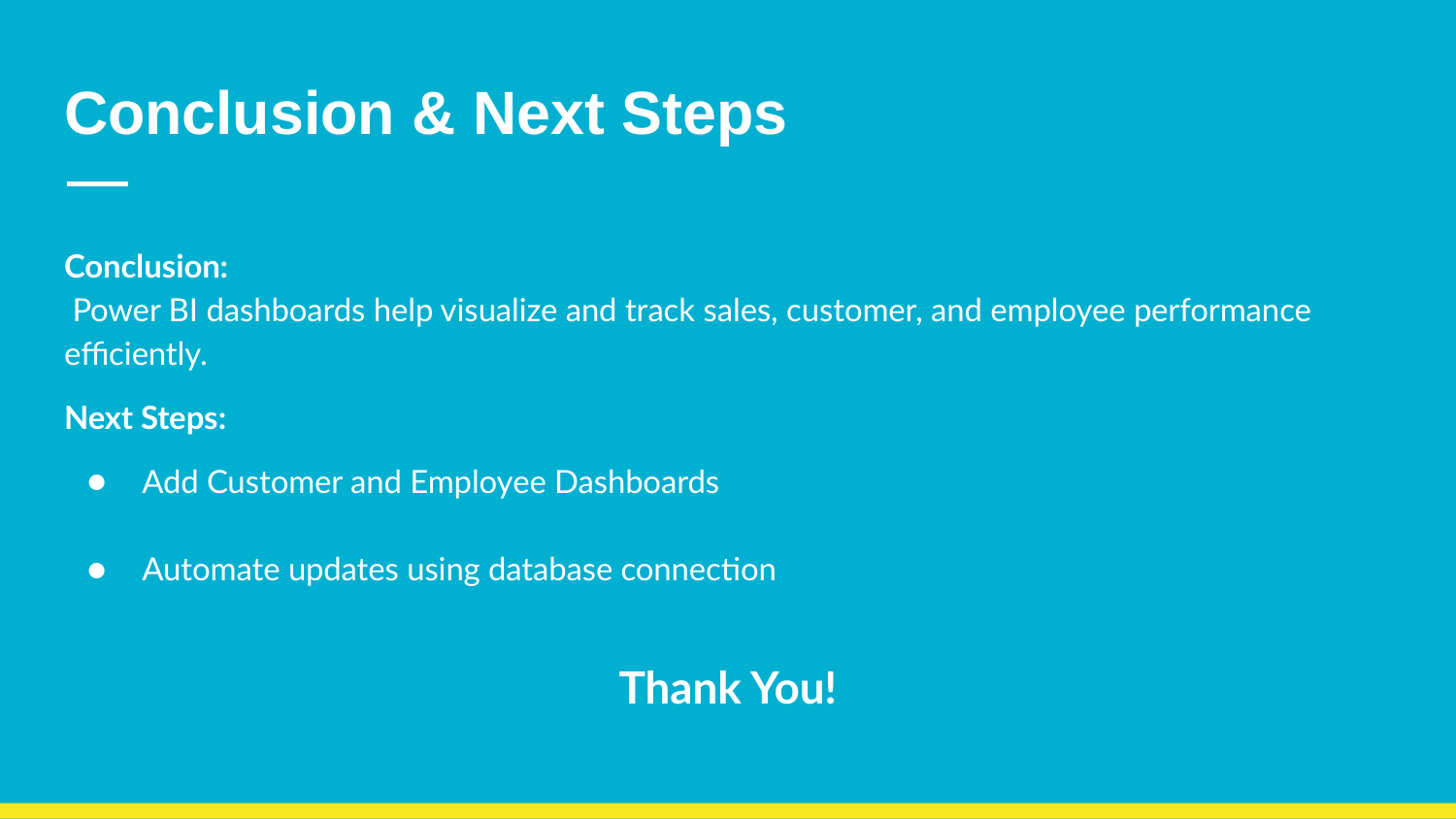

# Conclusion & Next Steps
Conclusion:
 Power BI dashboards help visualize and track sales, customer, and employee performance efficiently.
Next Steps:
Add Customer and Employee Dashboards
Automate updates using database connection
Thank You!